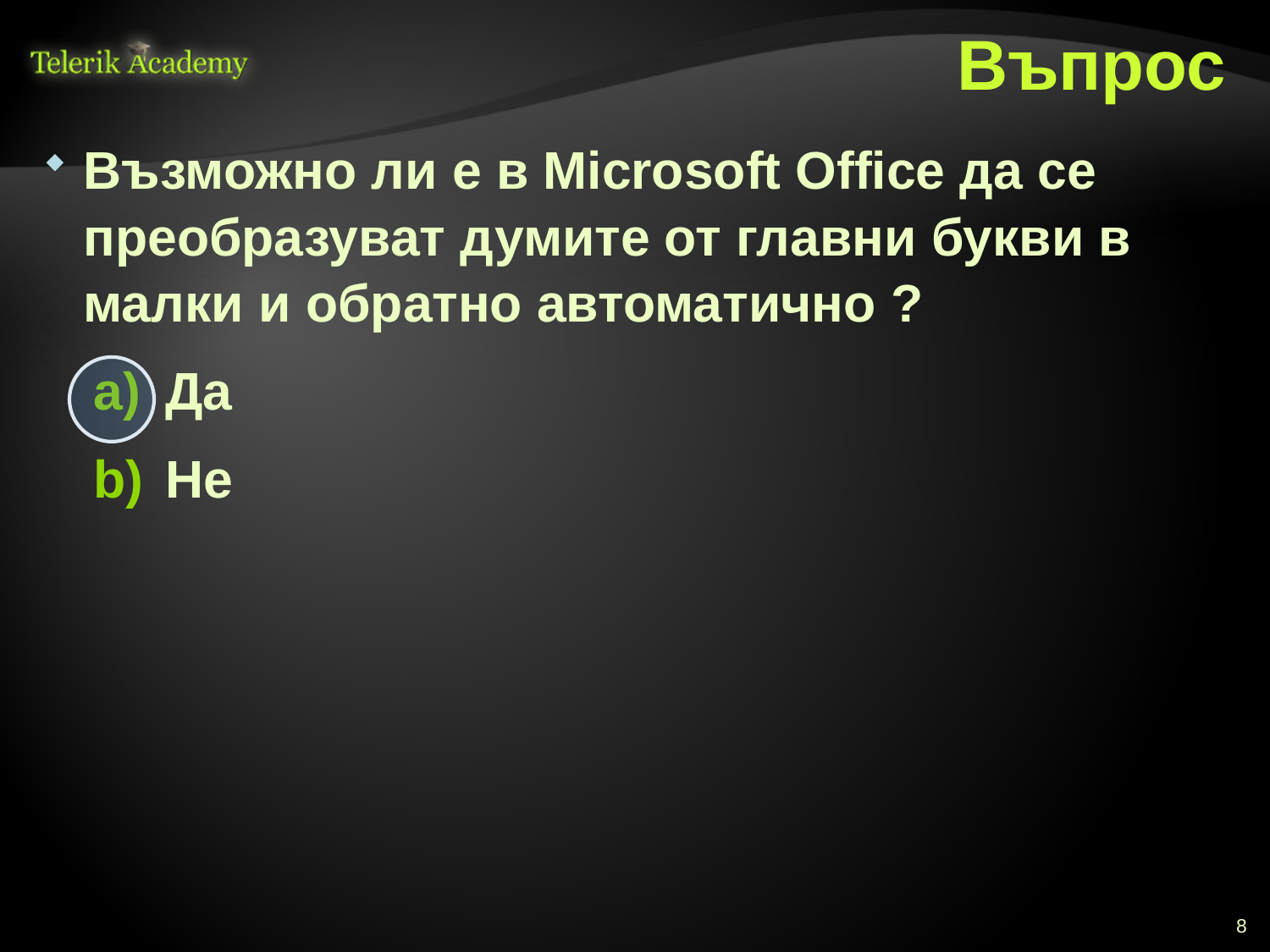

# Въпрос
Възможно ли е в Microsoft Office да се преобразуват думите от главни букви в малки и обратно автоматично ?
Да
Не

8